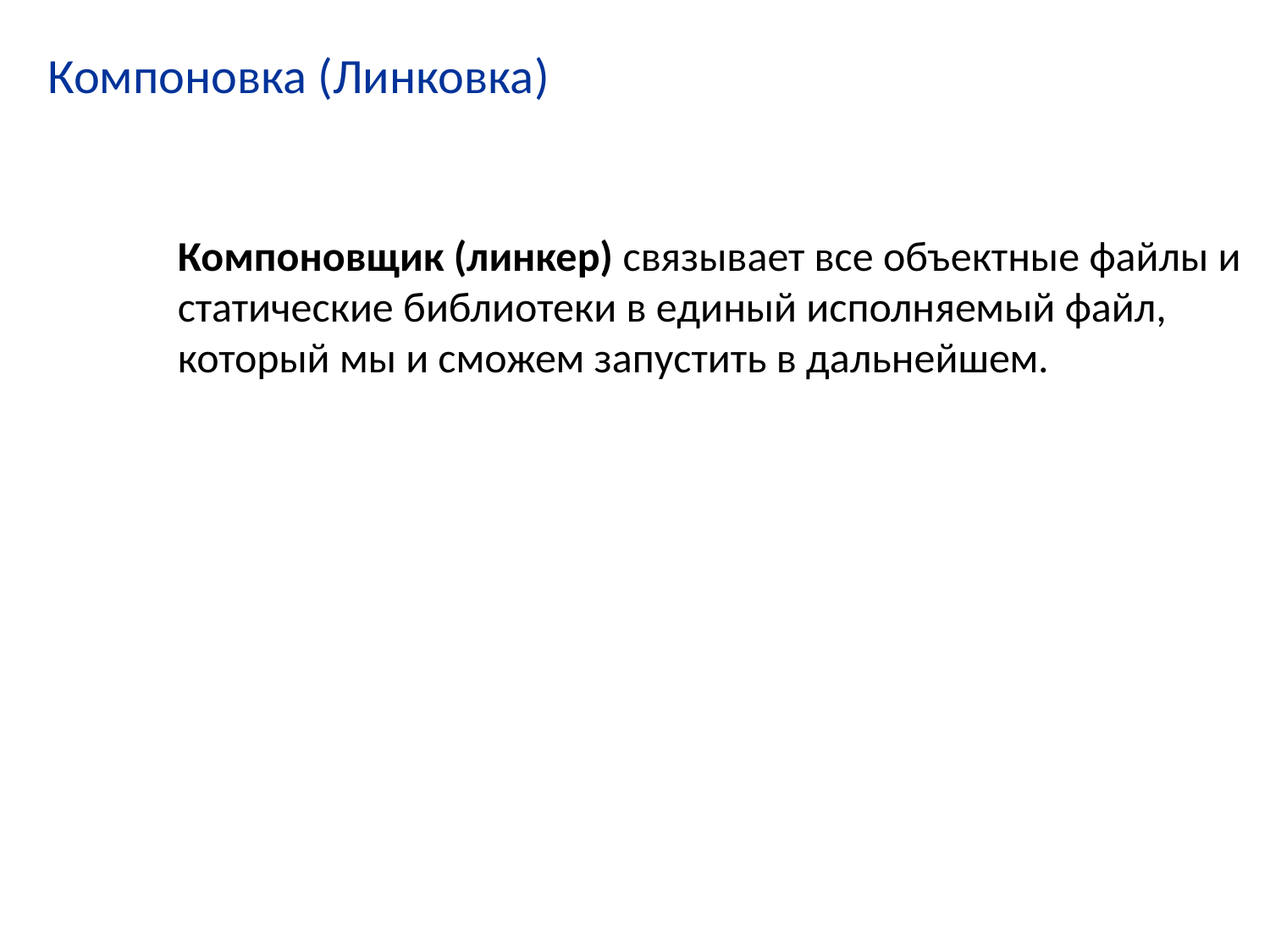

# Компоновка (Линковка)
Компоновщик (линкер) связывает все объектные файлы и статические библиотеки в единый исполняемый файл, который мы и сможем запустить в дальнейшем.